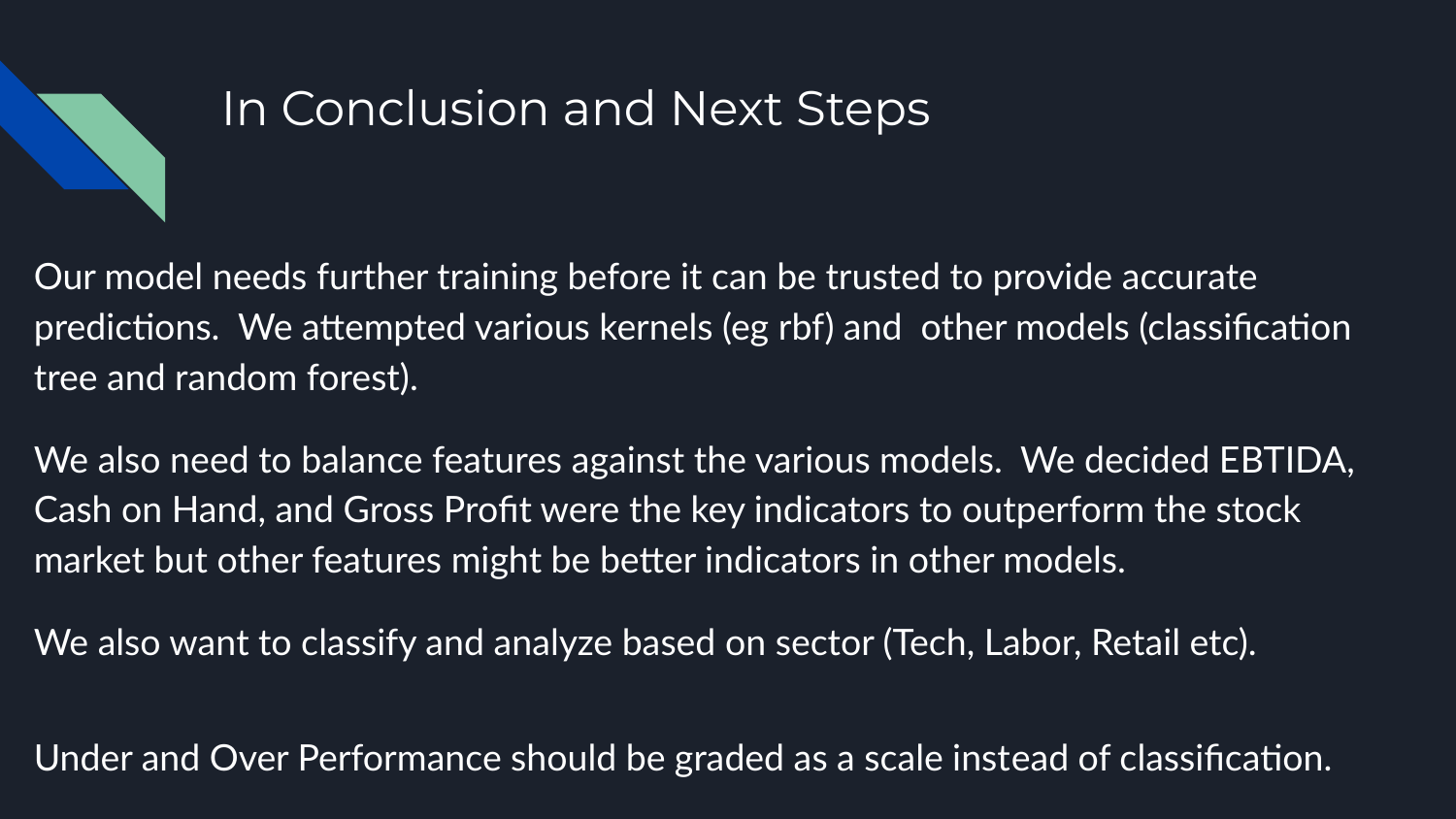

# In Conclusion and Next Steps
Our model needs further training before it can be trusted to provide accurate predictions.  We attempted various kernels (eg rbf) and  other models (classification tree and random forest).
We also need to balance features against the various models.  We decided EBTIDA, Cash on Hand, and Gross Profit were the key indicators to outperform the stock market but other features might be better indicators in other models.
We also want to classify and analyze based on sector (Tech, Labor, Retail etc).
Under and Over Performance should be graded as a scale instead of classification.